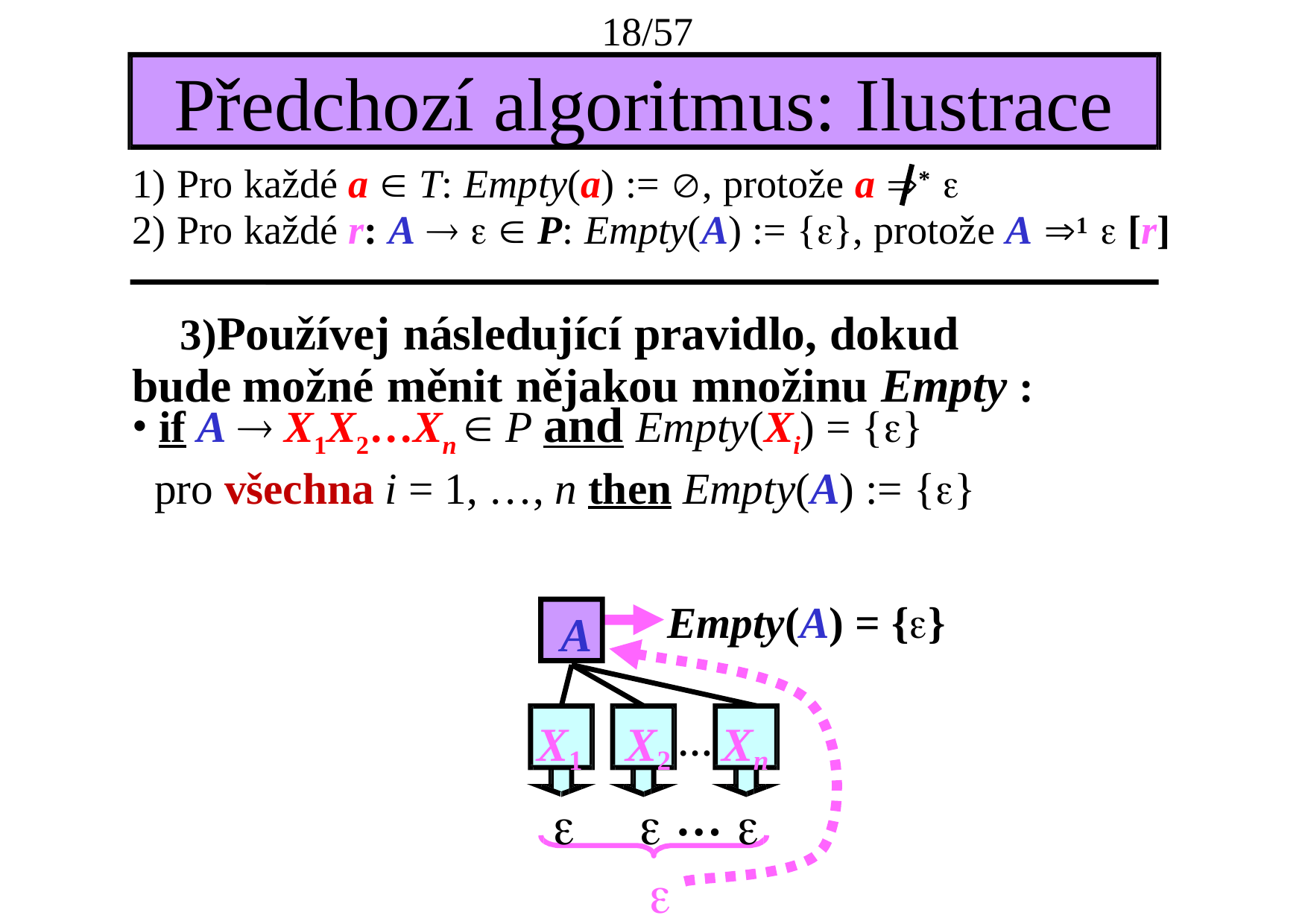

18/57

# Předchozí algoritmus: Ilustrace
Pro každé a ∈ T: Empty(a) := ∅, protože a ⇒* ε
Pro každé r: A → ε ∈ P: Empty(A) := {ε}, protože A ⇒1 ε [r]

Používej následující pravidlo, dokud bude možné měnit nějakou množinu Empty :
if A → X1X2…Xn ∈ P and Empty(Xi) = {ε}
pro všechna i = 1, …, n then Empty(A) := {ε}

Empty(A) = {ε}

A
X1	X2 … Xn
ε	ε … ε
ε